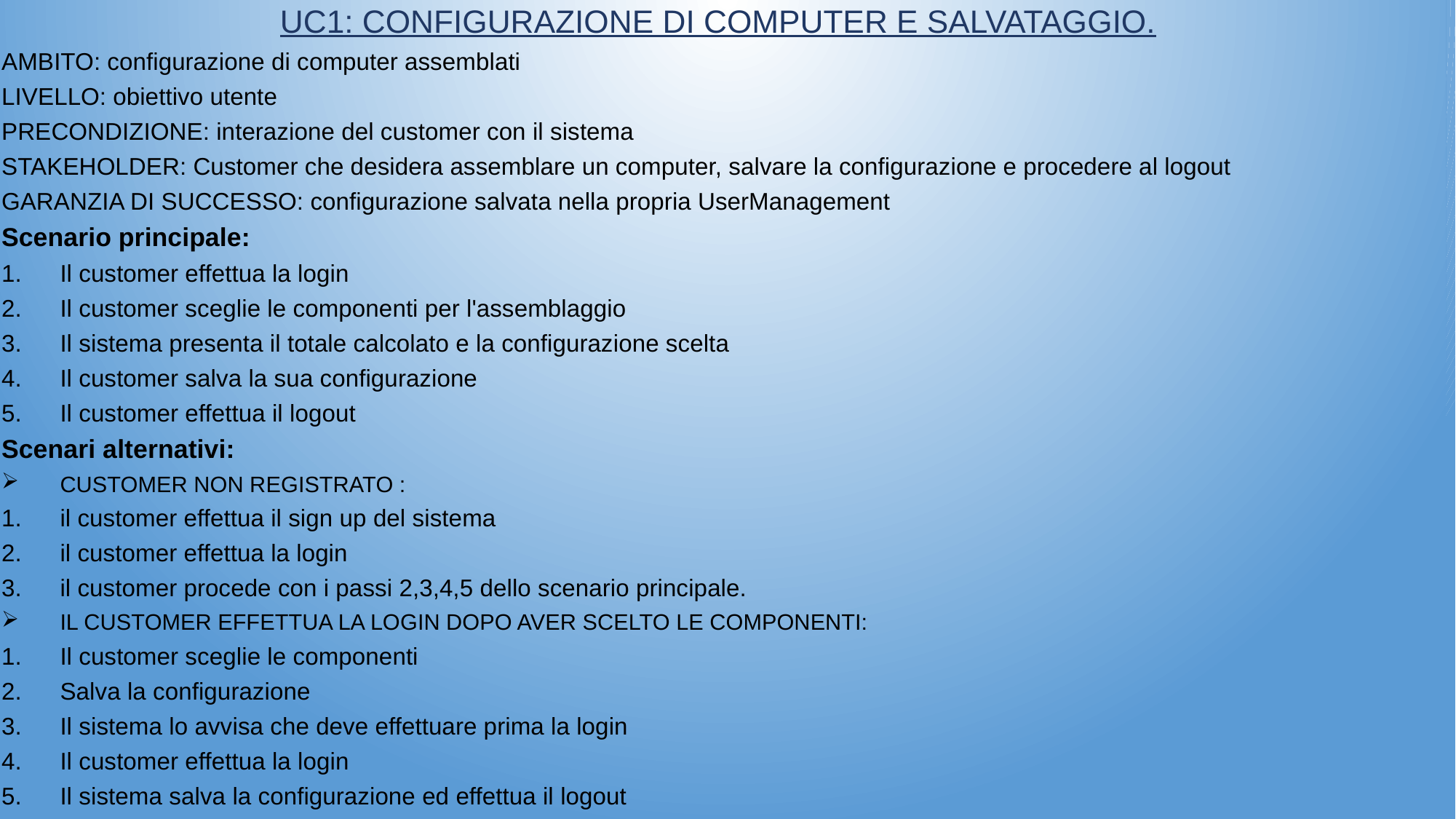

UC1: CONFIGURAZIONE DI COMPUTER E SALVATAGGIO.
AMBITO: configurazione di computer assemblati
LIVELLO: obiettivo utente
PRECONDIZIONE: interazione del customer con il sistema
STAKEHOLDER: Customer che desidera assemblare un computer, salvare la configurazione e procedere al logout
GARANZIA DI SUCCESSO: configurazione salvata nella propria UserManagement
Scenario principale:
Il customer effettua la login
Il customer sceglie le componenti per l'assemblaggio
Il sistema presenta il totale calcolato e la configurazione scelta
Il customer salva la sua configurazione
Il customer effettua il logout
Scenari alternativi:
CUSTOMER NON REGISTRATO :
il customer effettua il sign up del sistema
il customer effettua la login
il customer procede con i passi 2,3,4,5 dello scenario principale.
IL CUSTOMER EFFETTUA LA LOGIN DOPO AVER SCELTO LE COMPONENTI:
Il customer sceglie le componenti
Salva la configurazione
Il sistema lo avvisa che deve effettuare prima la login
Il customer effettua la login
Il sistema salva la configurazione ed effettua il logout